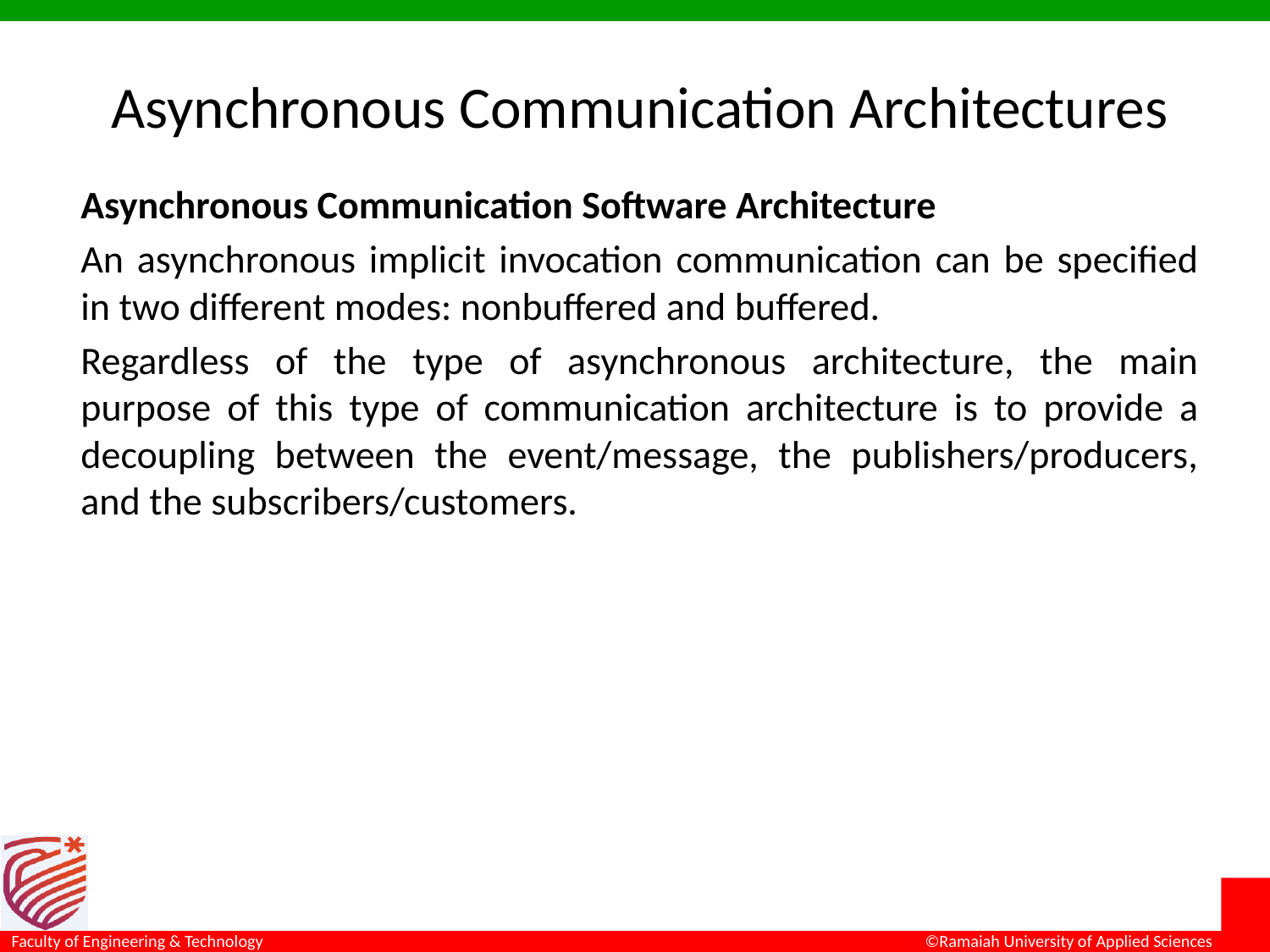

# Asynchronous Communication Architectures
Asynchronous Communication Software Architecture
An asynchronous implicit invocation communication can be specified in two different modes: nonbuffered and buffered.
Regardless of the type of asynchronous architecture, the main purpose of this type of communication architecture is to provide a decoupling between the event/message, the publishers/producers, and the subscribers/customers.